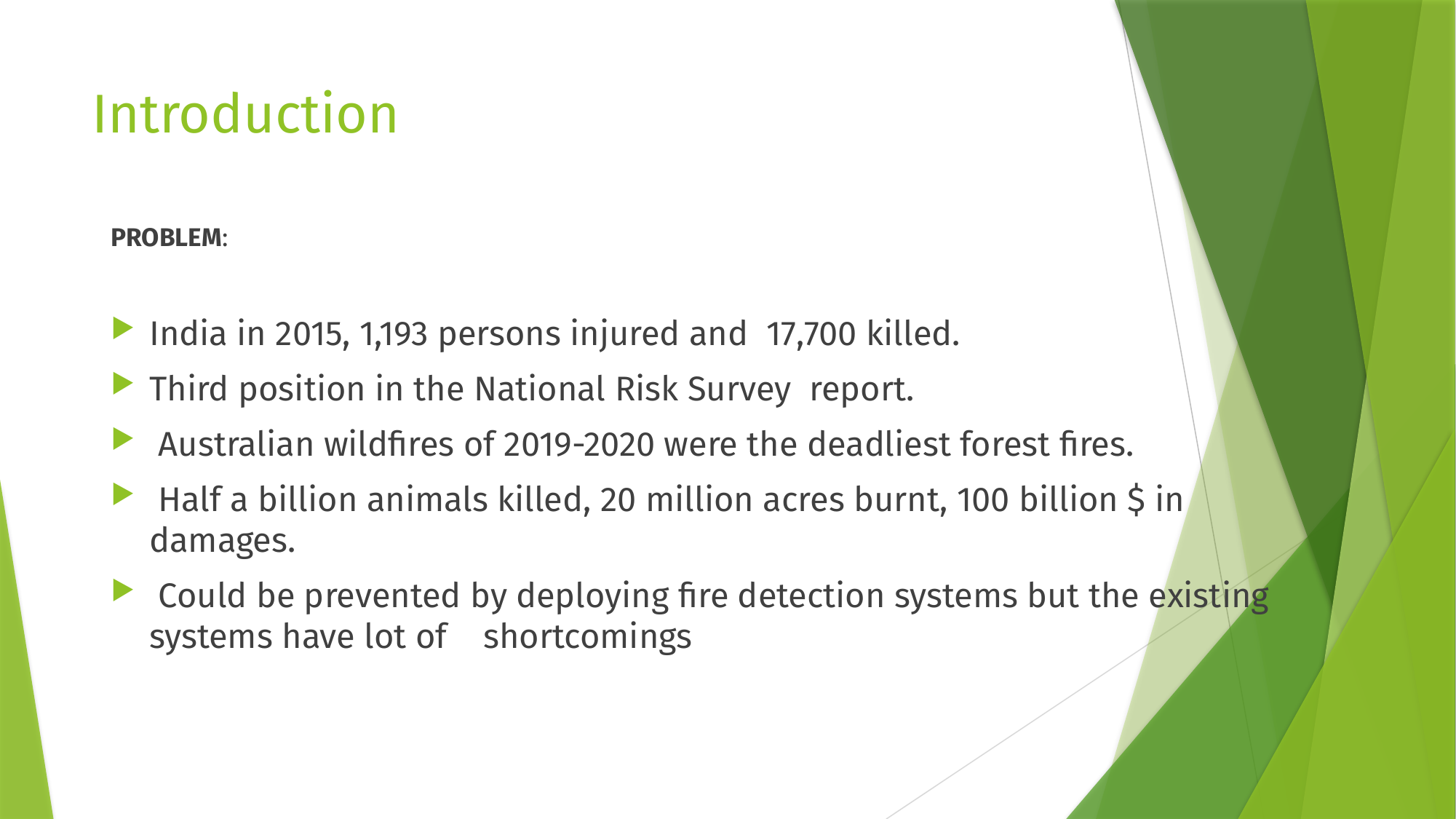

# Introduction
PROBLEM:

India in 2015, 1,193 persons injured and  17,700 killed.
Third position in the National Risk Survey  report.
 Australian wildfires of 2019-2020 were the deadliest forest fires.
 Half a billion animals killed, 20 million acres burnt, 100 billion $ in damages.
 Could be prevented by deploying fire detection systems but the existing systems have lot of    shortcomings